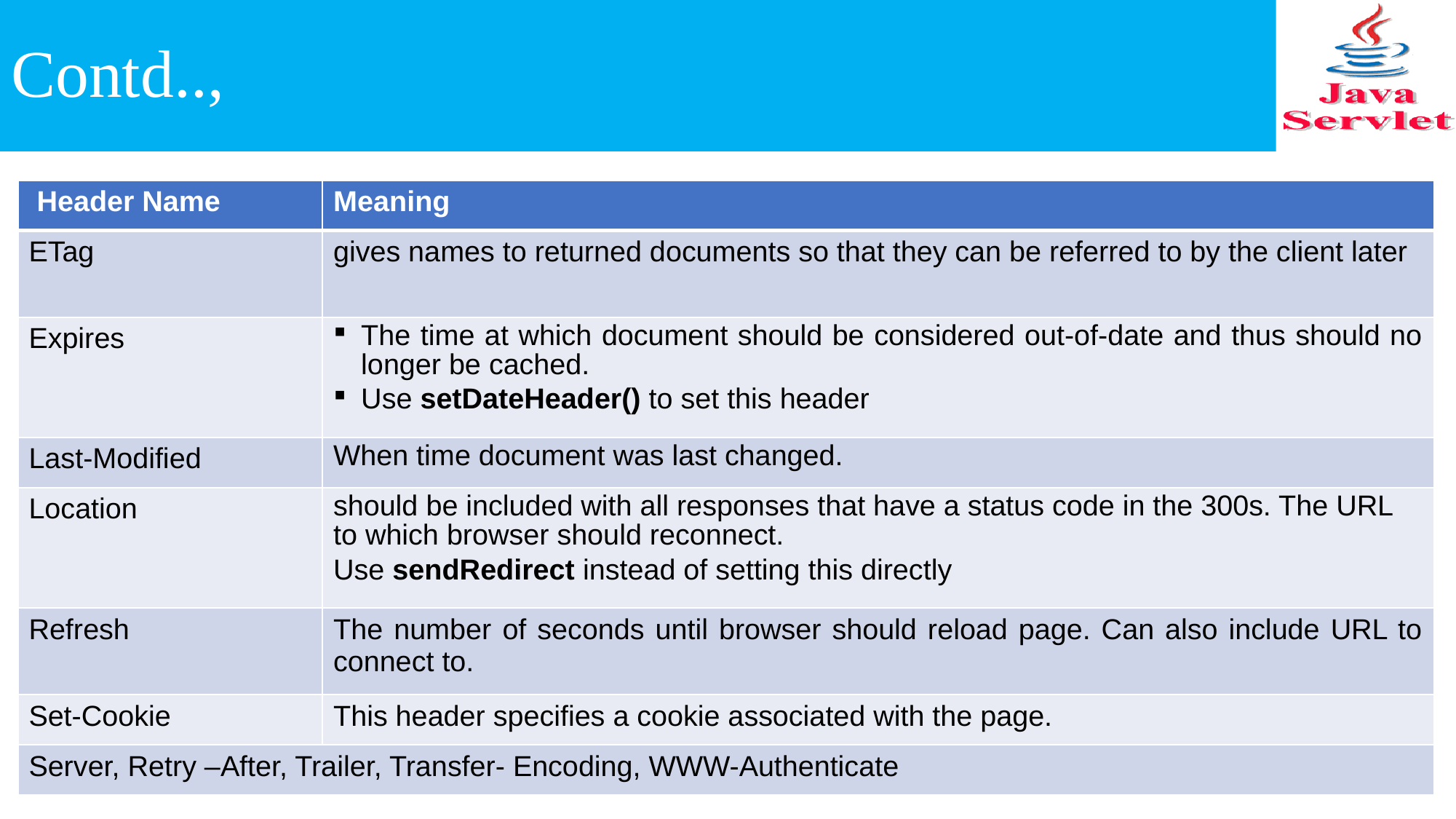

# Contd..,
| Header Name | Meaning |
| --- | --- |
| ETag | gives names to returned documents so that they can be referred to by the client later |
| Expires | The time at which document should be considered out-of-date and thus should no longer be cached. Use setDateHeader() to set this header |
| Last-Modified | When time document was last changed. |
| Location | should be included with all responses that have a status code in the 300s. The URL to which browser should reconnect. Use sendRedirect instead of setting this directly |
| Refresh | The number of seconds until browser should reload page. Can also include URL to connect to. |
| Set-Cookie | This header specifies a cookie associated with the page. |
| Server, Retry –After, Trailer, Transfer- Encoding, WWW-Authenticate |  |